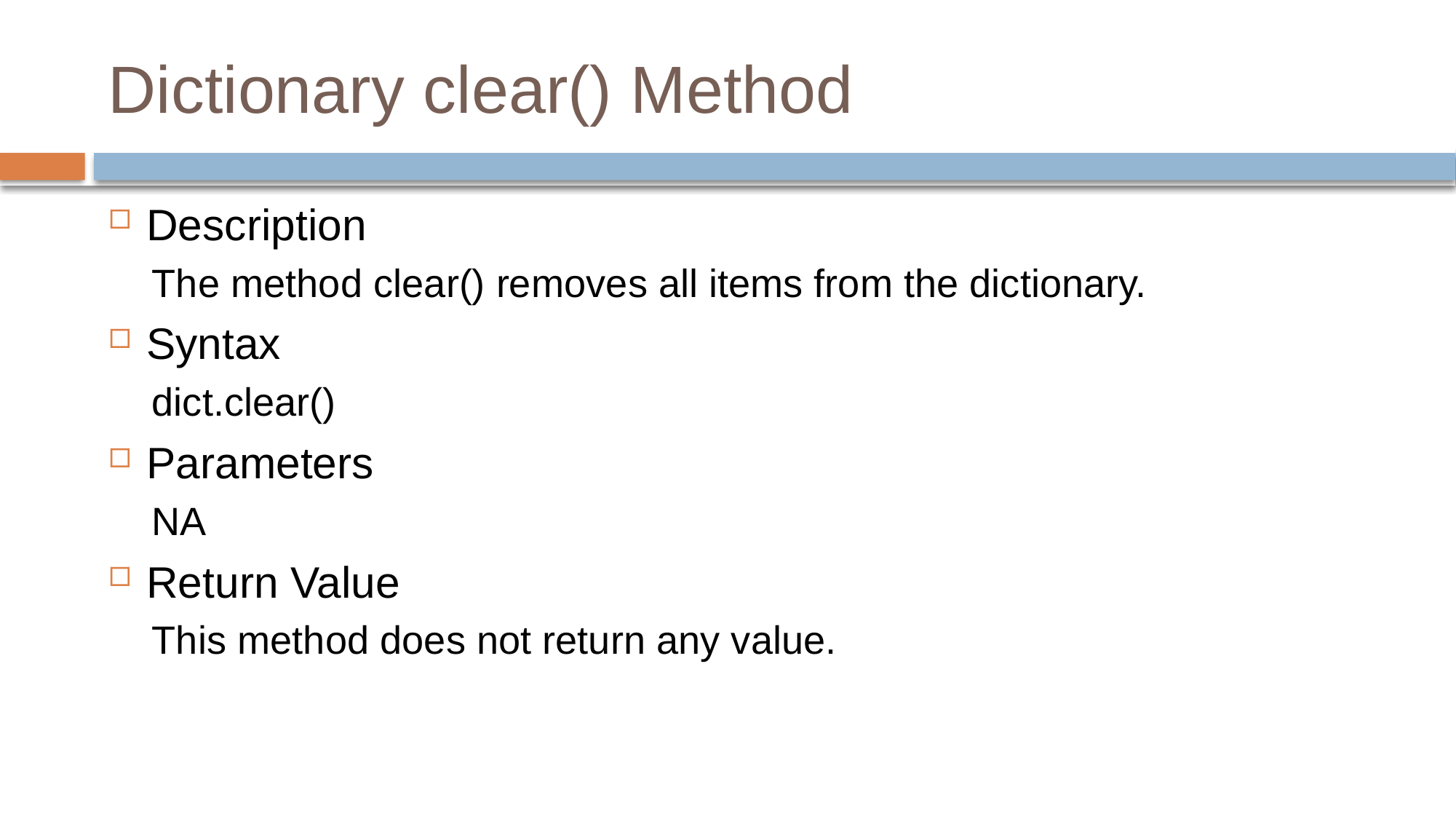

# Dictionary clear() Method
Description
The method clear() removes all items from the dictionary.
Syntax
dict.clear()
Parameters
NA
Return Value
This method does not return any value.